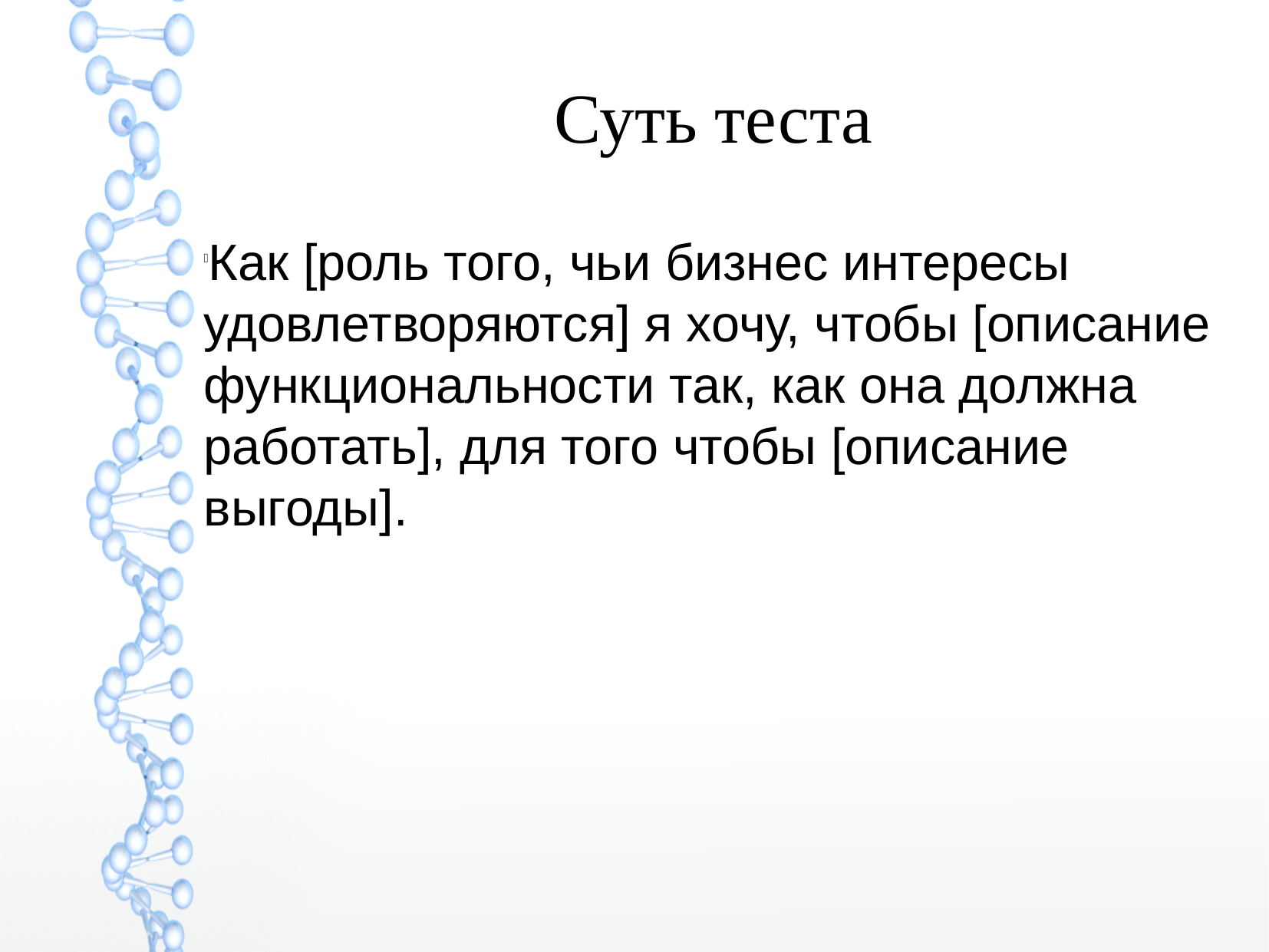

Суть теста
Как [роль того, чьи бизнес интересы удовлетворяются] я хочу, чтобы [описание функциональности так, как она должна работать], для того чтобы [описание выгоды].